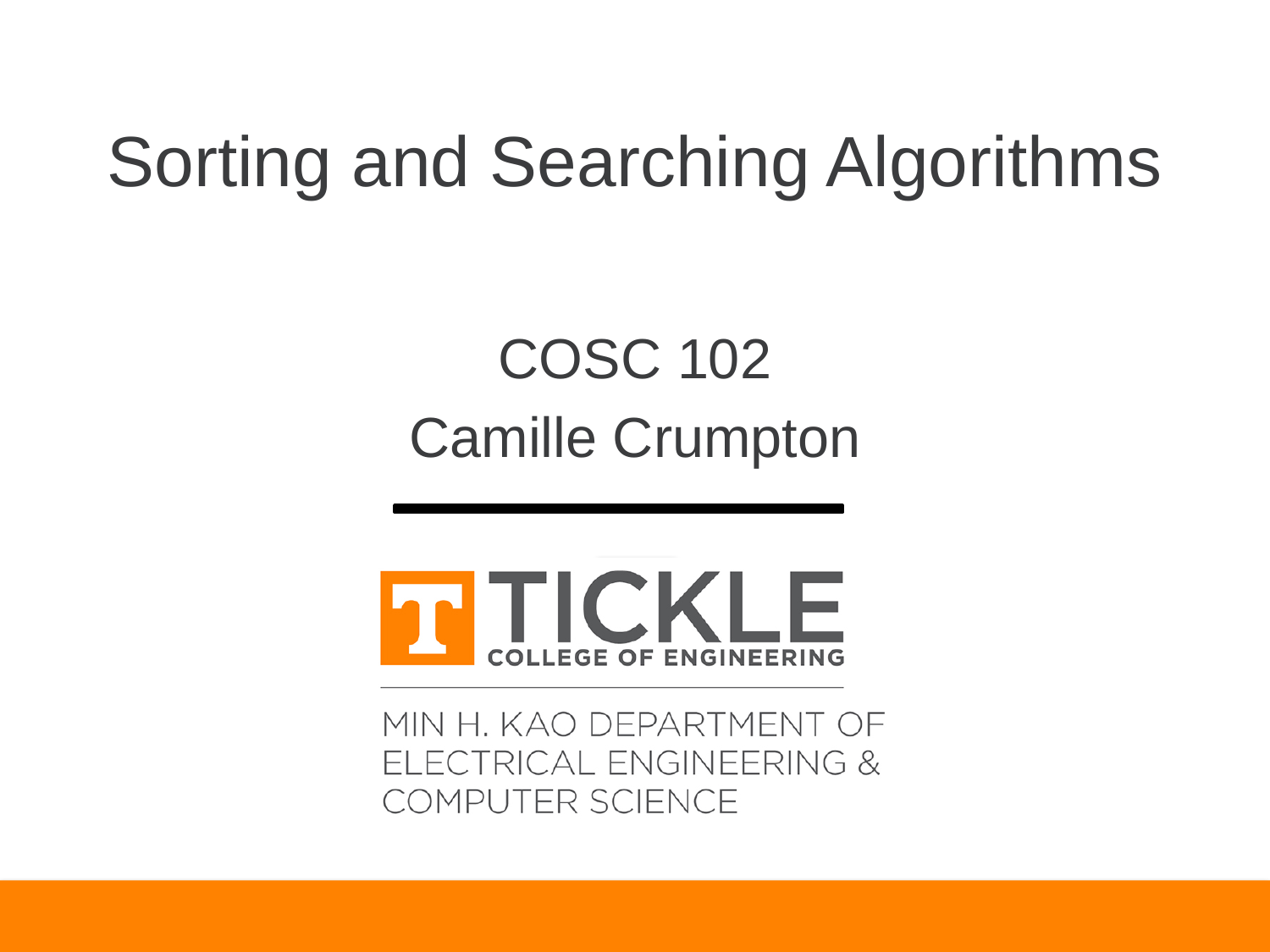

# Sorting and Searching Algorithms
COSC 102
Camille Crumpton